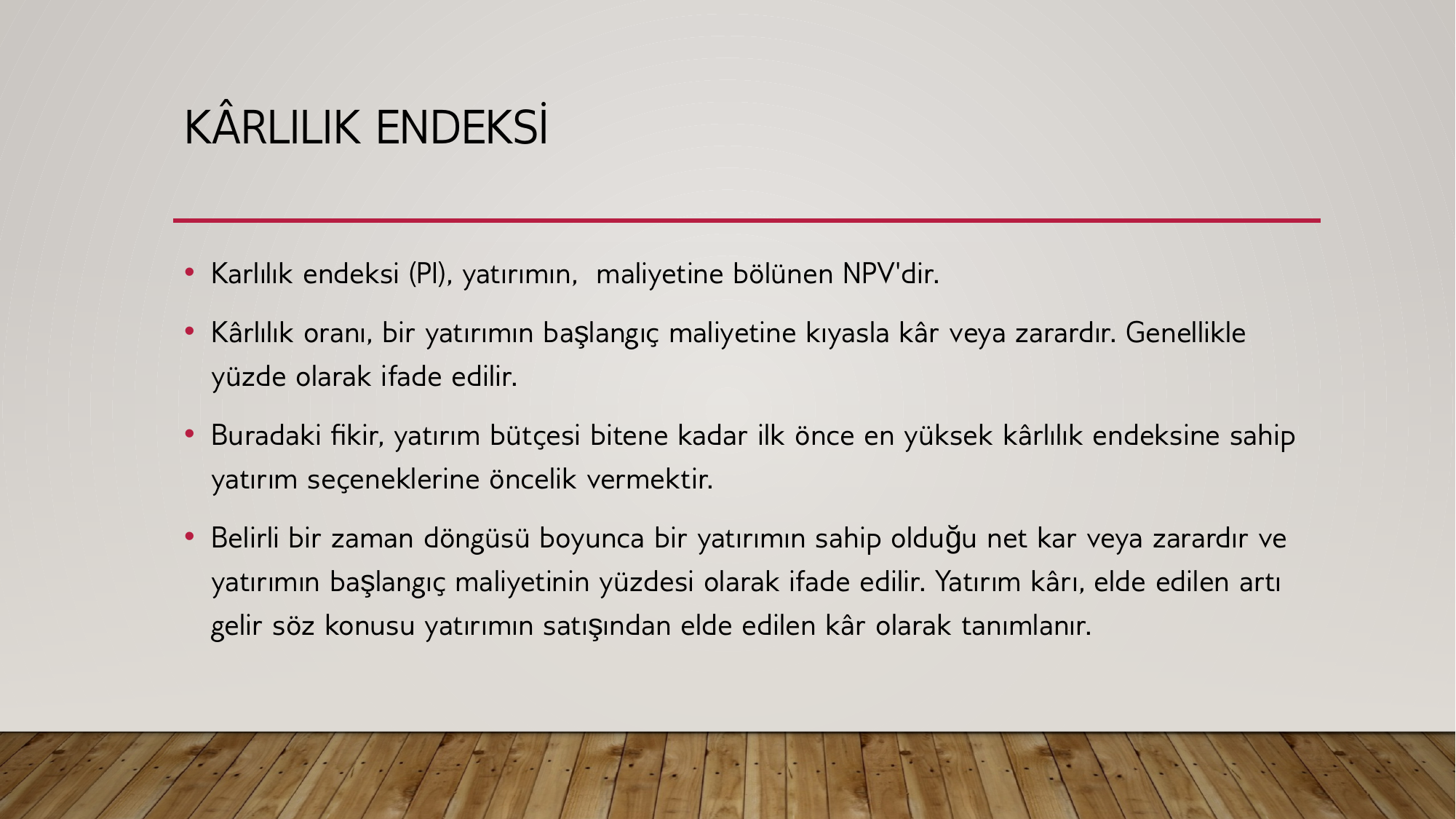

# kârlılık endeksi
Karlılık endeksi (PI), yatırımın,  maliyetine bölünen NPV'dir.
Kârlılık oranı, bir yatırımın başlangıç ​​maliyetine kıyasla kâr veya zarardır. Genellikle yüzde olarak ifade edilir.
Buradaki fikir, yatırım bütçesi bitene kadar ilk önce en yüksek kârlılık endeksine sahip yatırım seçeneklerine öncelik vermektir.
Belirli bir zaman döngüsü boyunca bir yatırımın sahip olduğu net kar veya zarardır ve yatırımın başlangıç ​​maliyetinin yüzdesi olarak ifade edilir. Yatırım kârı, elde edilen artı gelir söz konusu yatırımın satışından elde edilen kâr olarak tanımlanır.